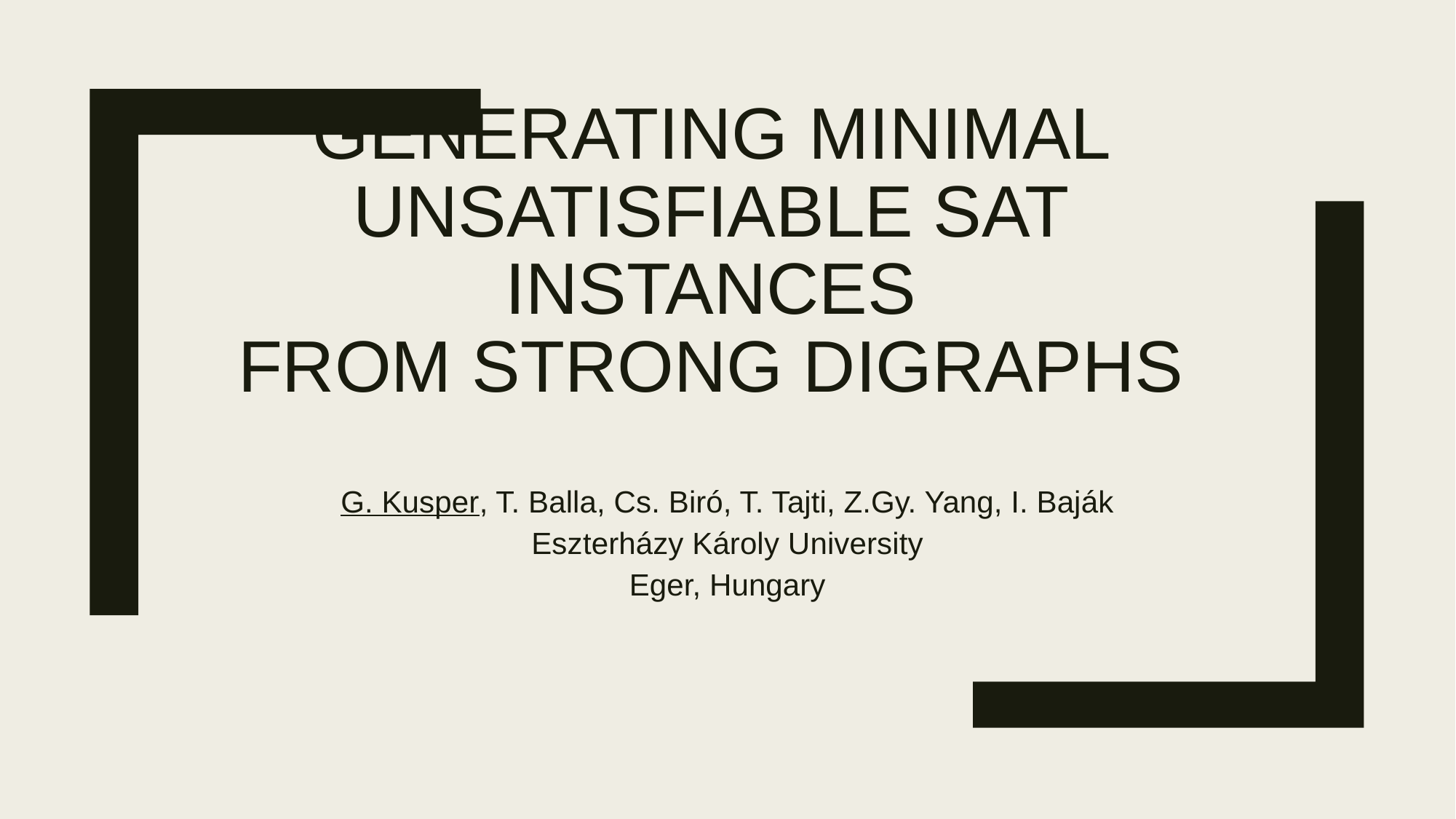

# Generating Minimal Unsatisfiable SAT Instances from Strong Digraphs
G. Kusper, T. Balla, Cs. Biró, T. Tajti, Z.Gy. Yang, I. Baják
Eszterházy Károly University
Eger, Hungary